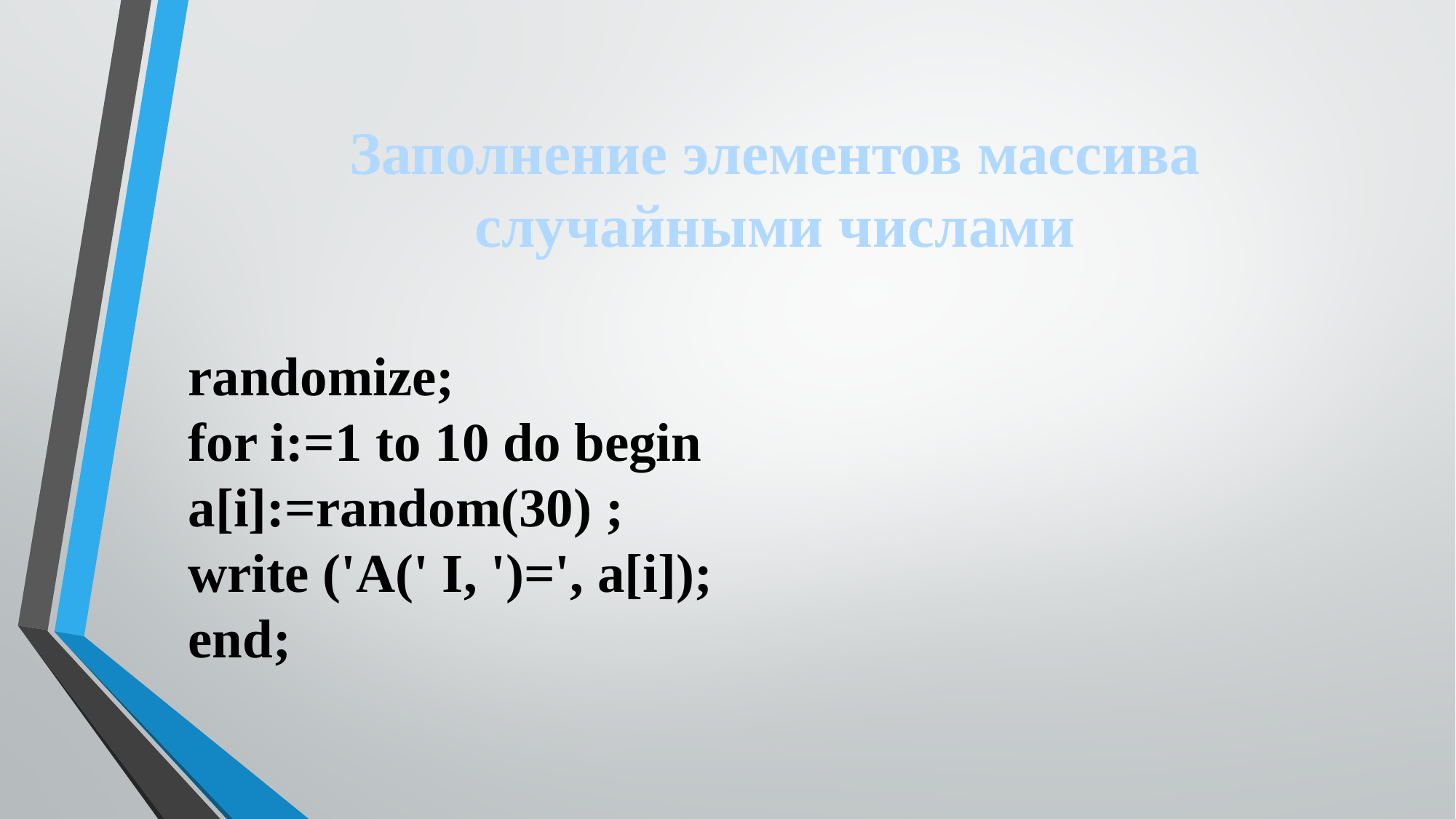

# Заполнение элементов массива случайными числами
randomize;
for i:=1 to 10 do begin
a[i]:=random(30) ;
write ('A(' I, ')=', a[i]);
end;